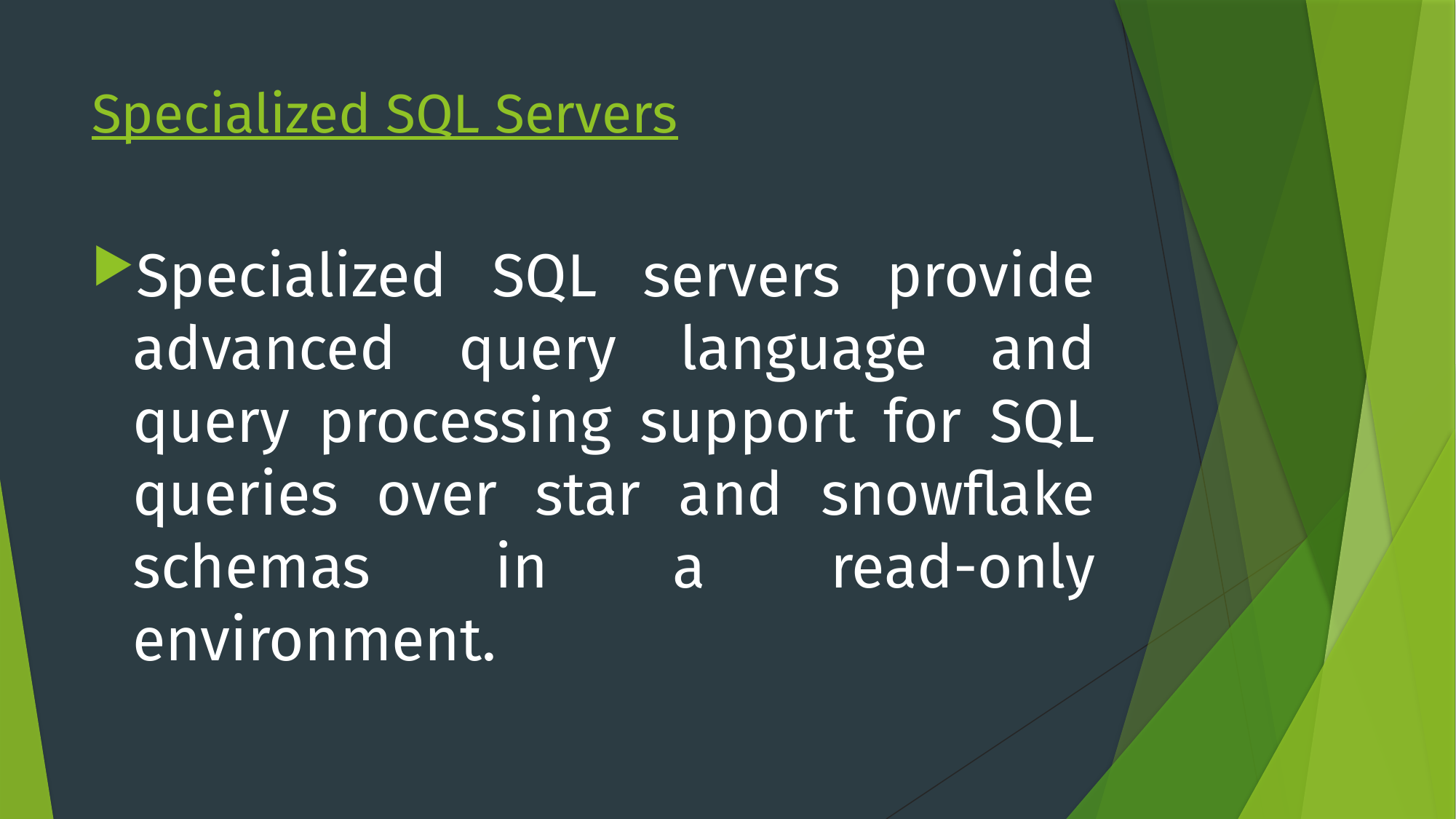

# Specialized SQL Servers
Specialized SQL servers provide advanced query language and query processing support for SQL queries over star and snowflake schemas in a read-only environment.